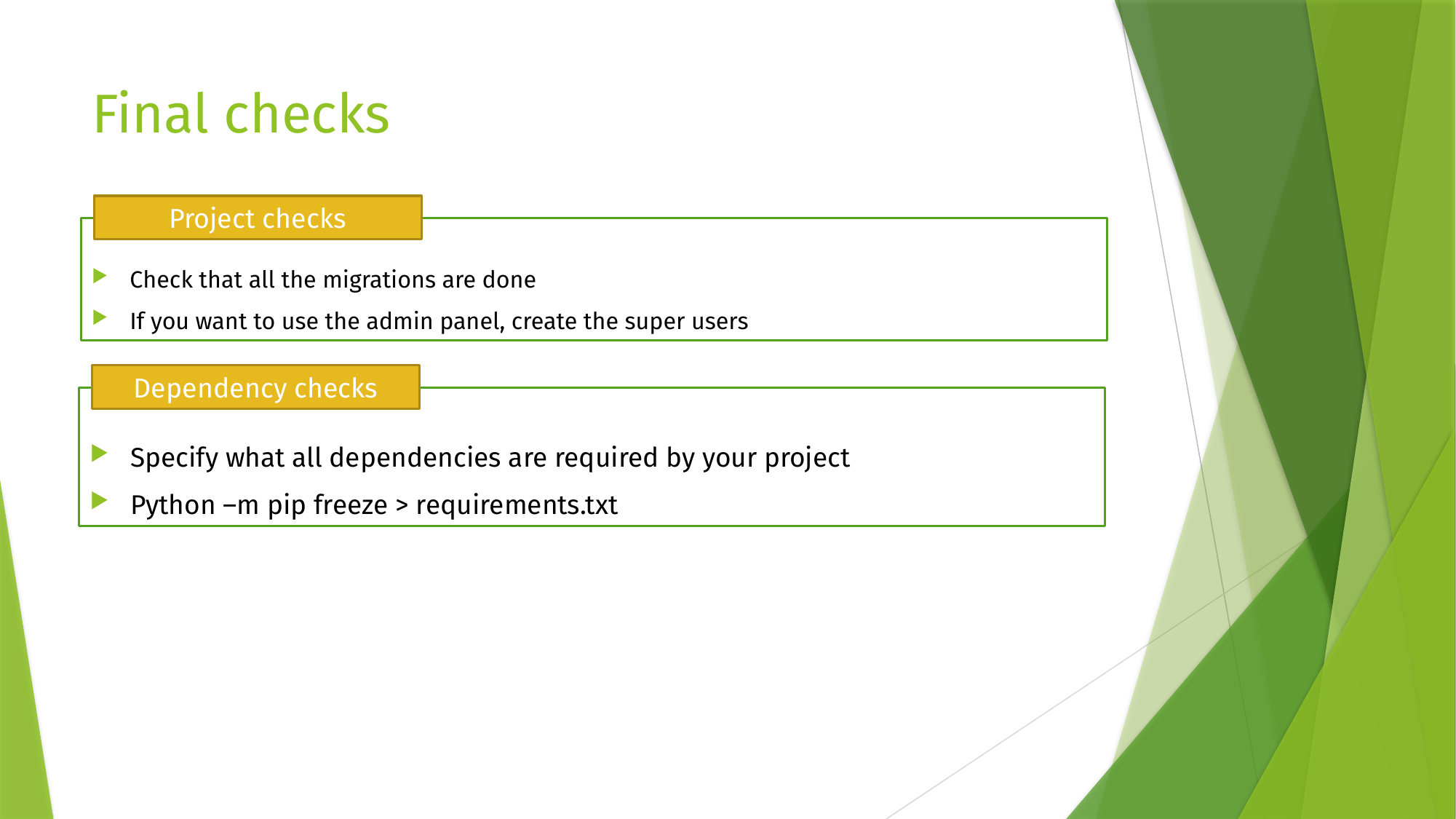

# Final checks
Project checks

Check that all the migrations are done
If you want to use the admin panel, create the super users
Dependency checks

Specify what all dependencies are required by your project
Python –m pip freeze > requirements.txt